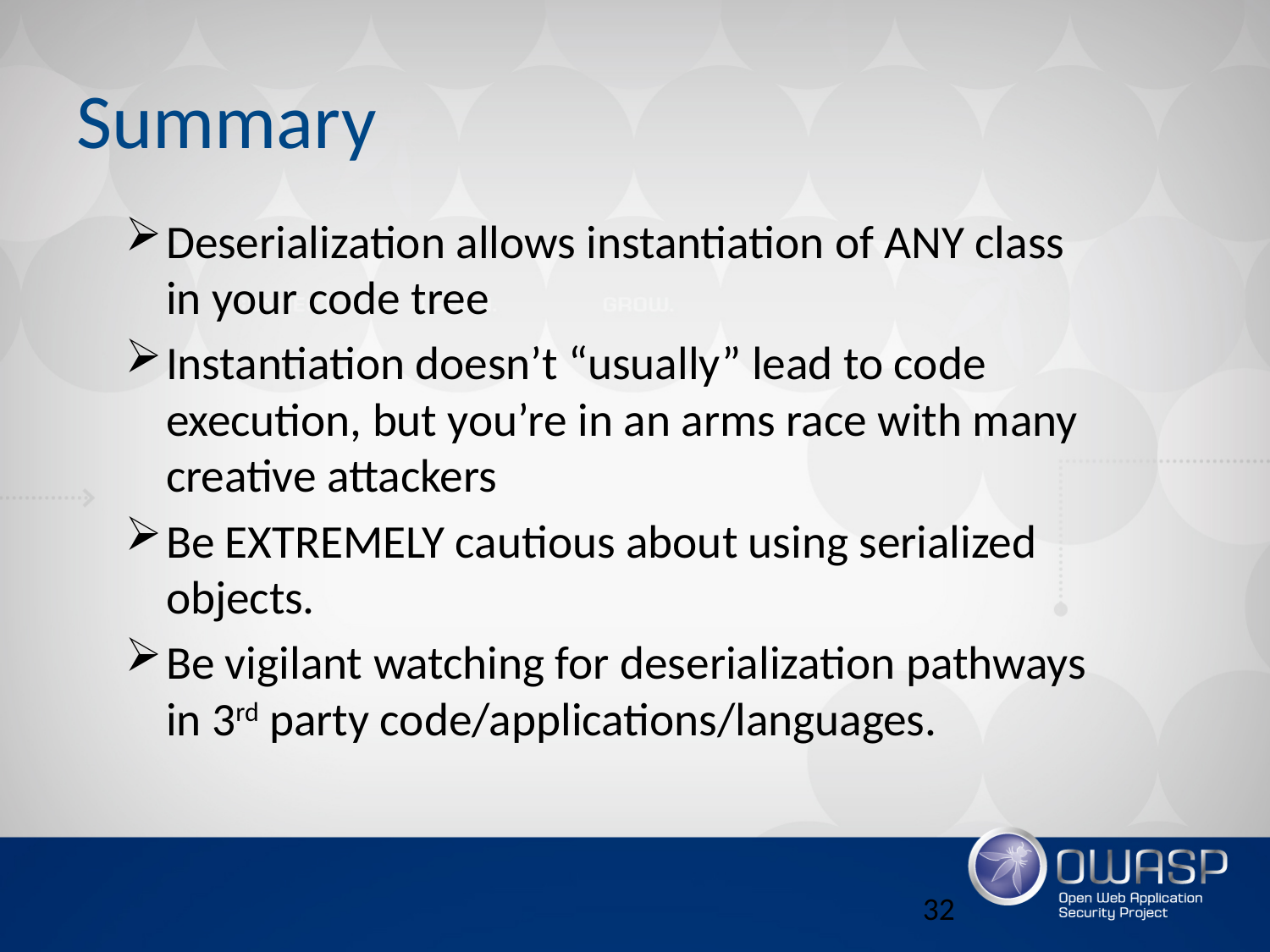

# Summary
Deserialization allows instantiation of ANY class in your code tree
Instantiation doesn’t “usually” lead to code execution, but you’re in an arms race with many creative attackers
Be EXTREMELY cautious about using serialized objects.
Be vigilant watching for deserialization pathways in 3rd party code/applications/languages.
32